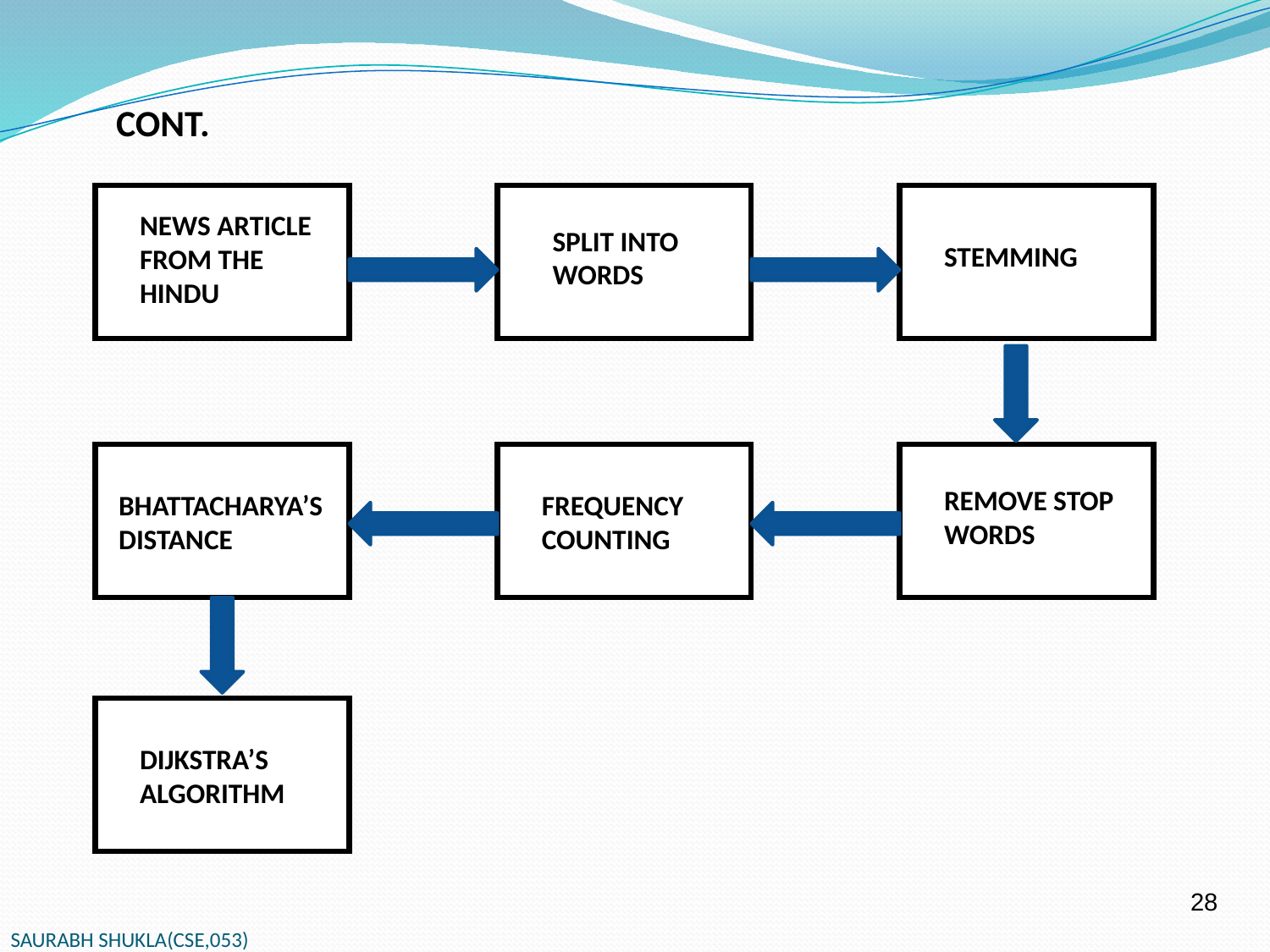

CONT.

NEWS ARTICLE FROM THE HINDU

SPLIT INTO WORDS
STEMMING

REMOVE STOP WORDS
BHATTACHARYA’S DISTANCE
FREQUENCY COUNTING

DIJKSTRA’S ALGORITHM
28
SAURABH SHUKLA(CSE,053)